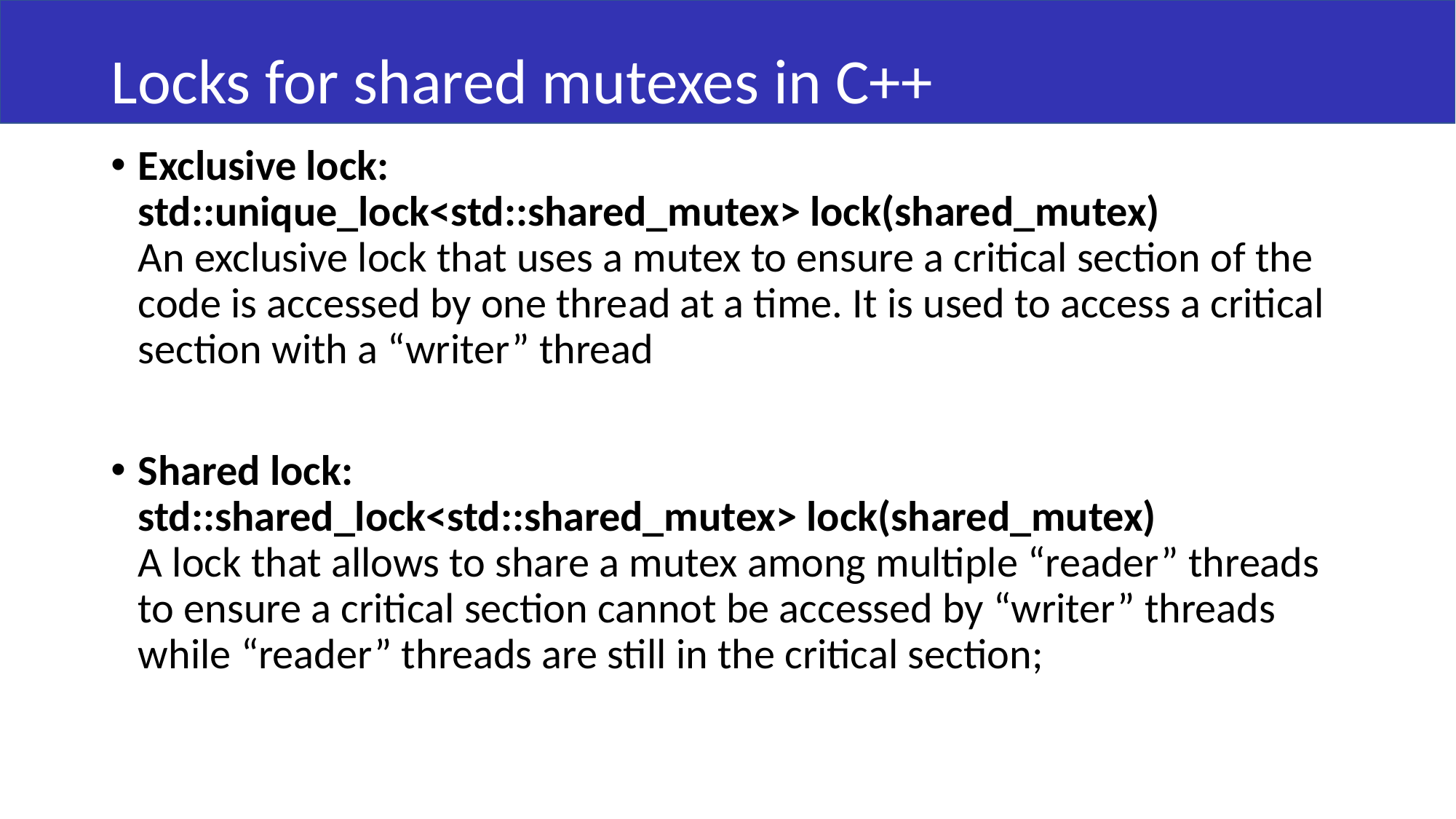

# Locks for shared mutexes in C++
Exclusive lock:
std::unique_lock<std::shared_mutex> lock(shared_mutex)
An exclusive lock that uses a mutex to ensure a critical section of the code is accessed by one thread at a time. It is used to access a critical section with a “writer” thread

Shared lock:
std::shared_lock<std::shared_mutex> lock(shared_mutex)
A lock that allows to share a mutex among multiple “reader” threads to ensure a critical section cannot be accessed by “writer” threads while “reader” threads are still in the critical section;